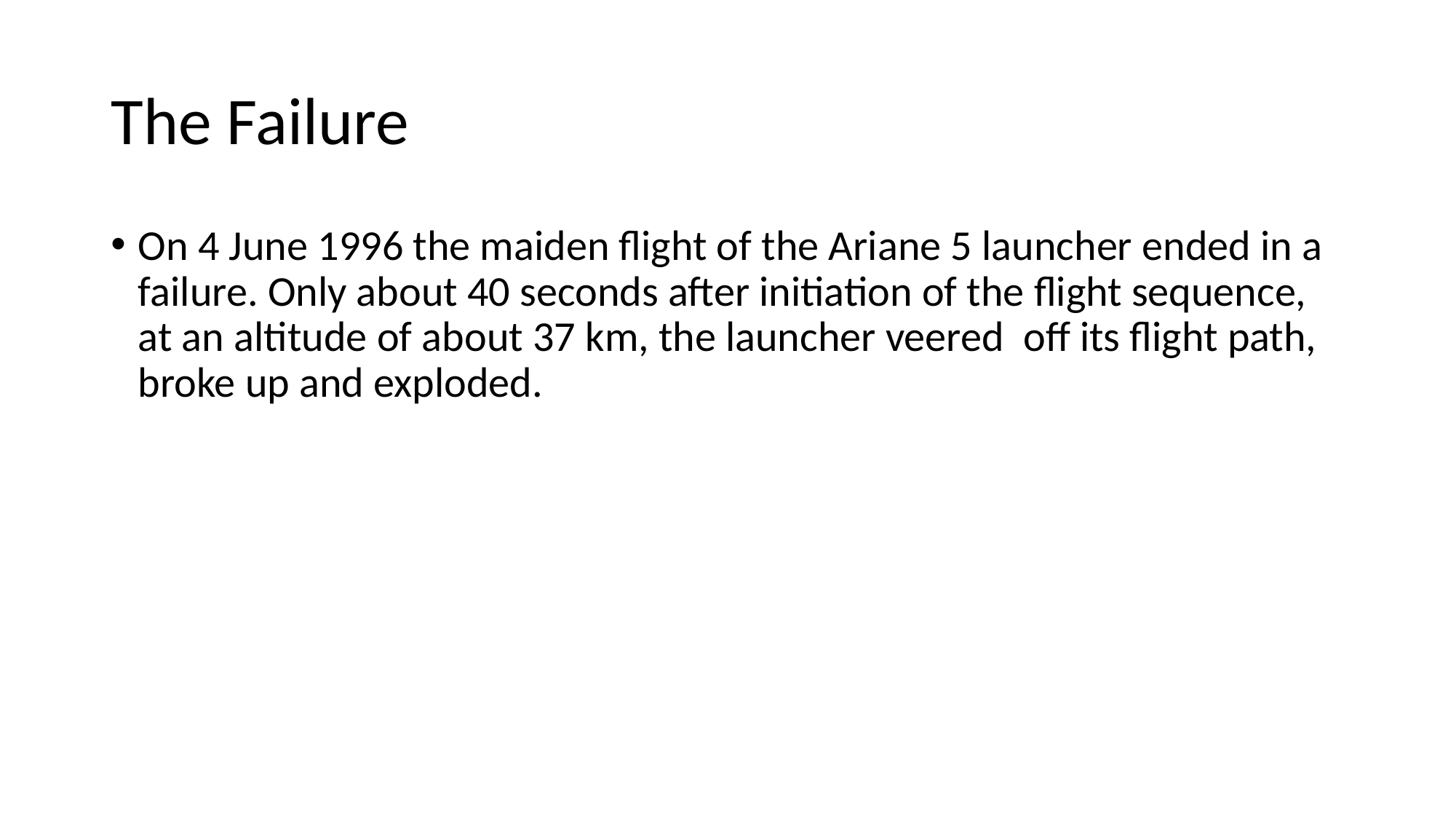

# The Failure
On 4 June 1996 the maiden flight of the Ariane 5 launcher ended in a failure. Only about 40 seconds after initiation of the flight sequence, at an altitude of about 37 km, the launcher veered  off its flight path, broke up and exploded.